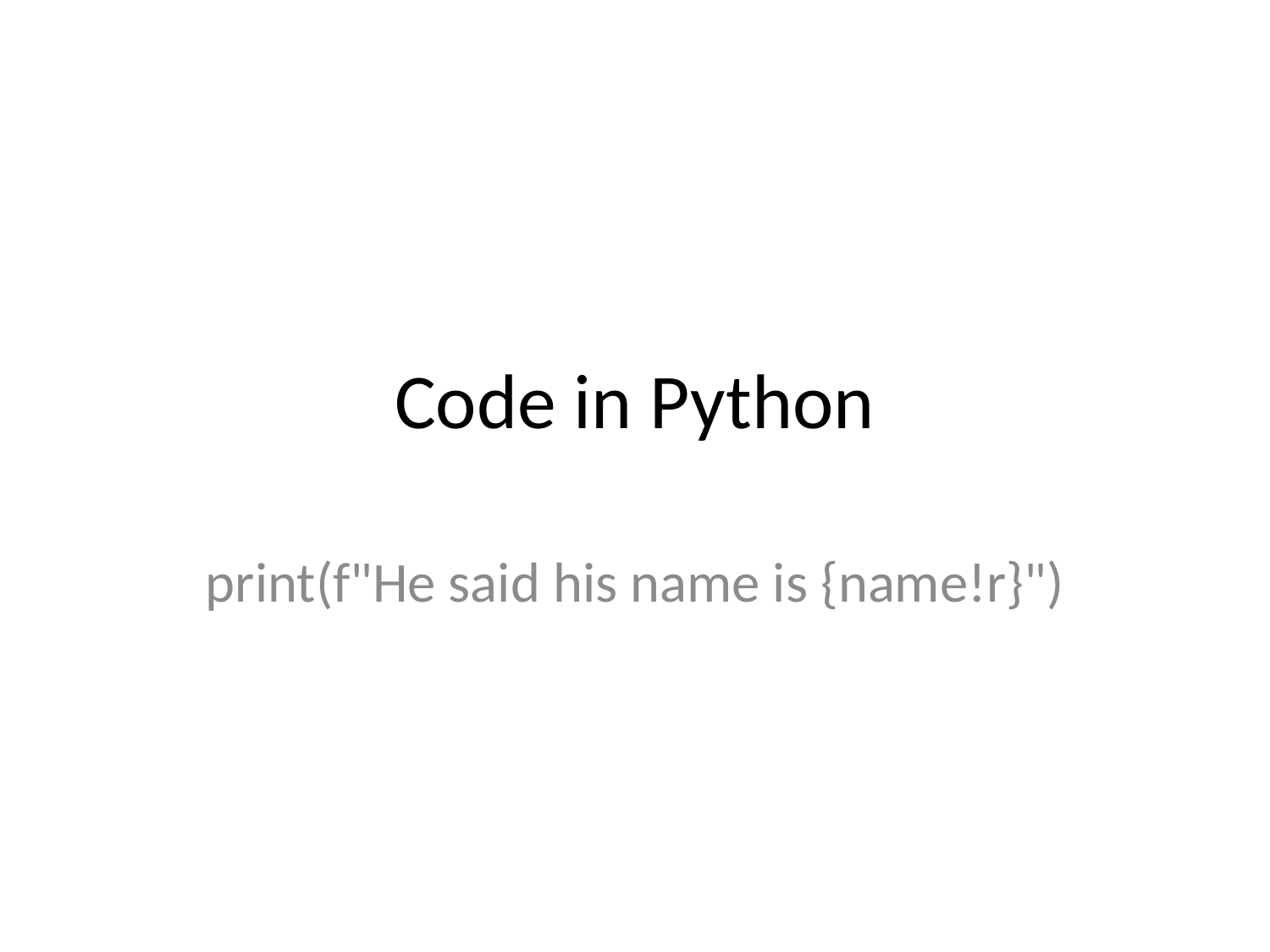

# Code in Python
print(f"He said his name is {name!r}")